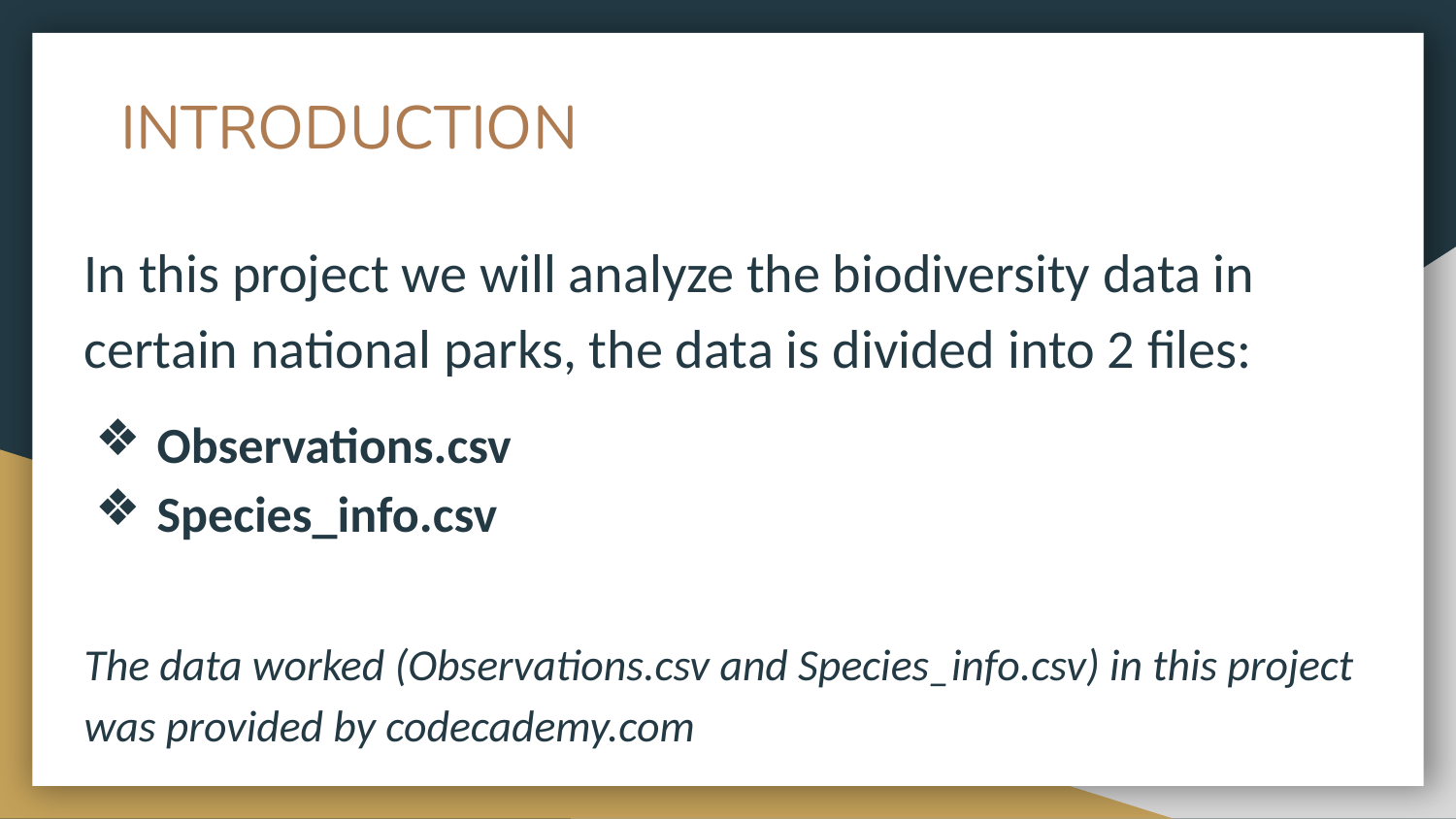

# INTRODUCTION
In this project we will analyze the biodiversity data in certain national parks, the data is divided into 2 files:
Observations.csv
Species_info.csv
The data worked (Observations.csv and Species_info.csv) in this project was provided by codecademy.com